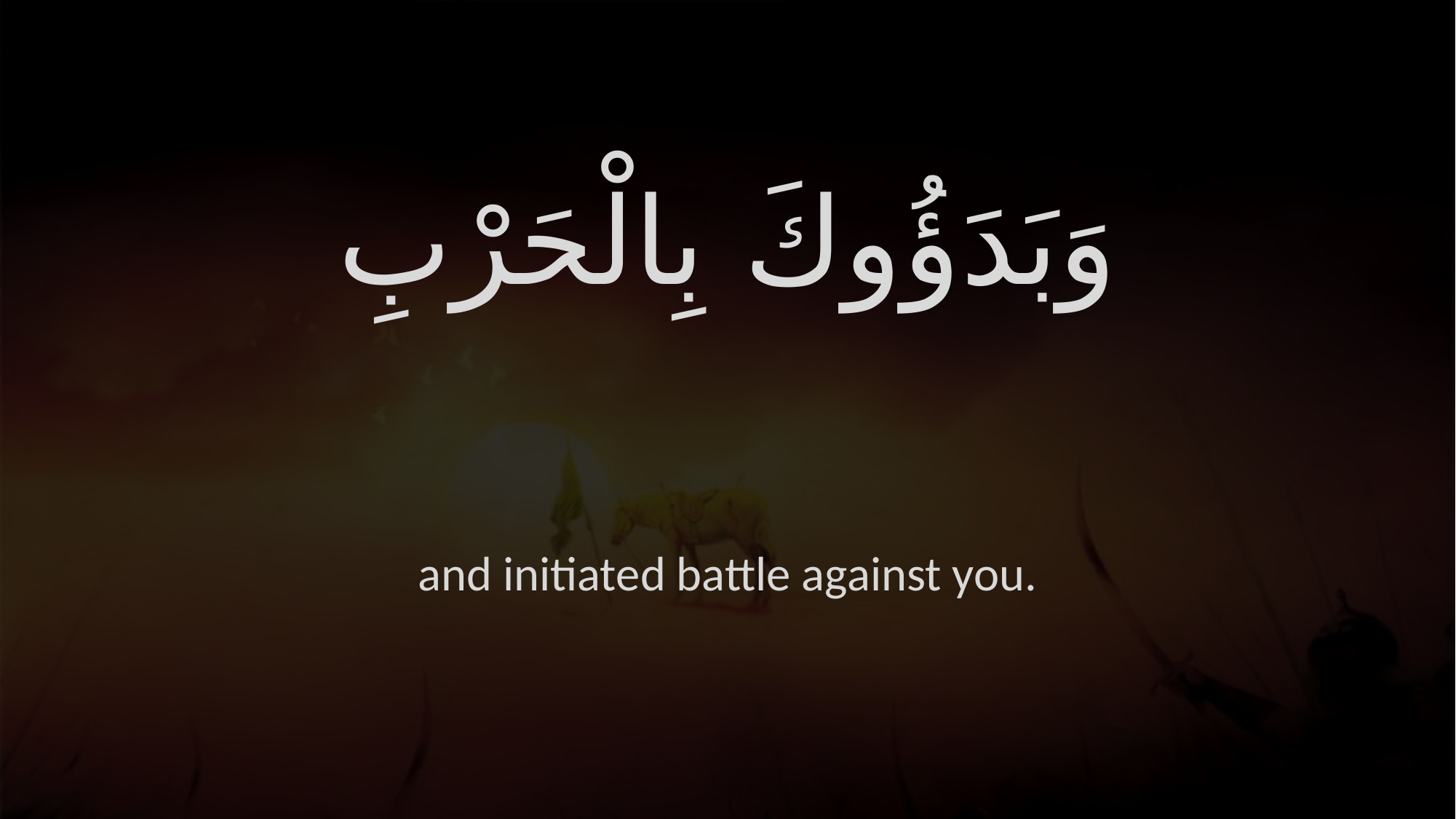

# وَبَدَؤُوكَ بِالْحَرْبِ
and initiated battle against you.